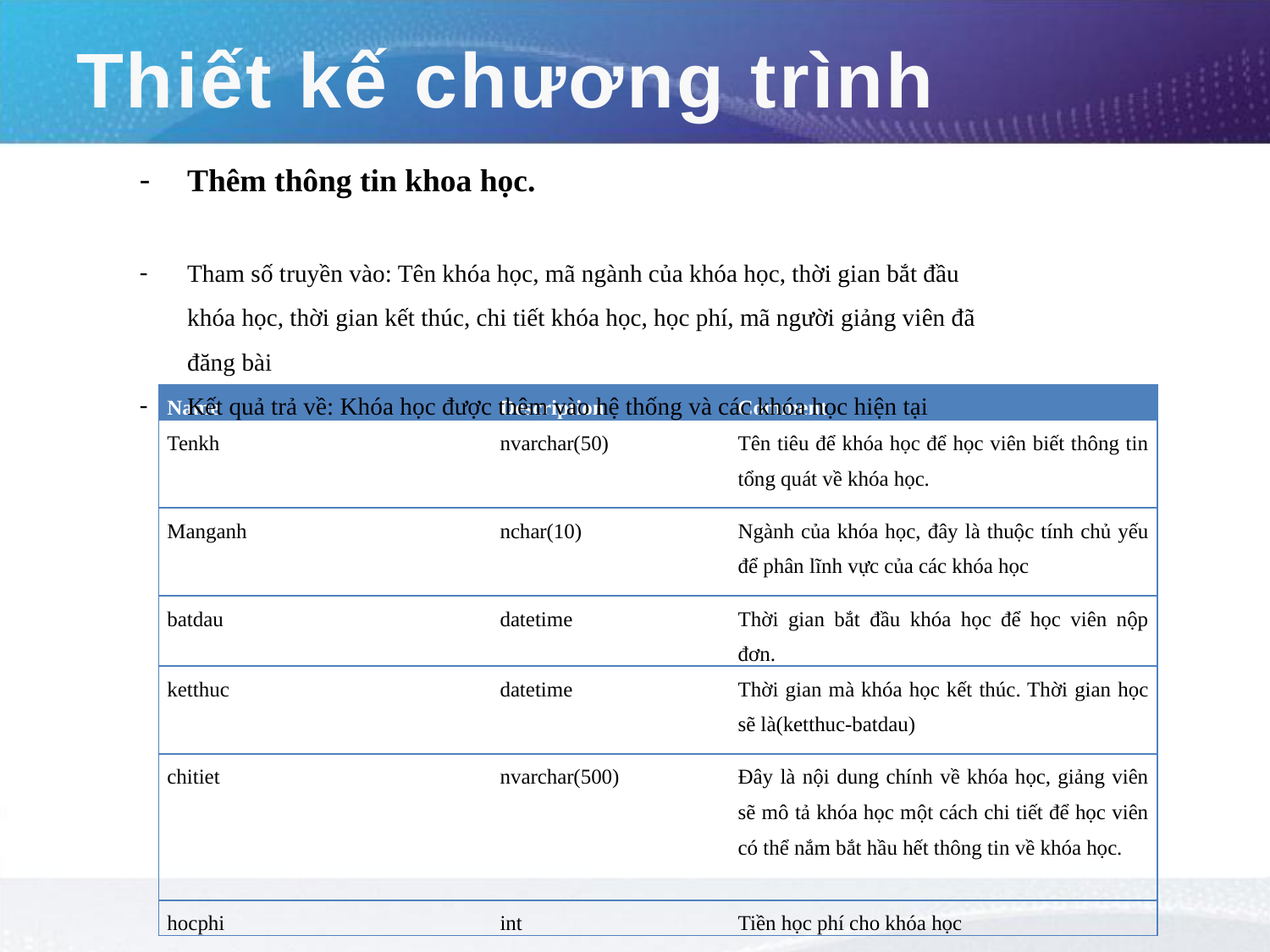

# Thiết kế chương trình
Thêm thông tin khoa học.

Tham số truyền vào: Tên khóa học, mã ngành của khóa học, thời gian bắt đầu khóa học, thời gian kết thúc, chi tiết khóa học, học phí, mã người giảng viên đã đăng bài
Kết quả trả về: Khóa học được thêm vào hệ thống và các khóa học hiện tại
| Name | Description | Comment |
| --- | --- | --- |
| Tenkh | nvarchar(50) | Tên tiêu để khóa học để học viên biết thông tin tổng quát về khóa học. |
| Manganh | nchar(10) | Ngành của khóa học, đây là thuộc tính chủ yếu để phân lĩnh vực của các khóa học |
| batdau | datetime | Thời gian bắt đầu khóa học để học viên nộp đơn. |
| ketthuc | datetime | Thời gian mà khóa học kết thúc. Thời gian học sẽ là(ketthuc-batdau) |
| chitiet | nvarchar(500) | Đây là nội dung chính về khóa học, giảng viên sẽ mô tả khóa học một cách chi tiết để học viên có thể nắm bắt hầu hết thông tin về khóa học. |
| hocphi | int | Tiền học phí cho khóa học |